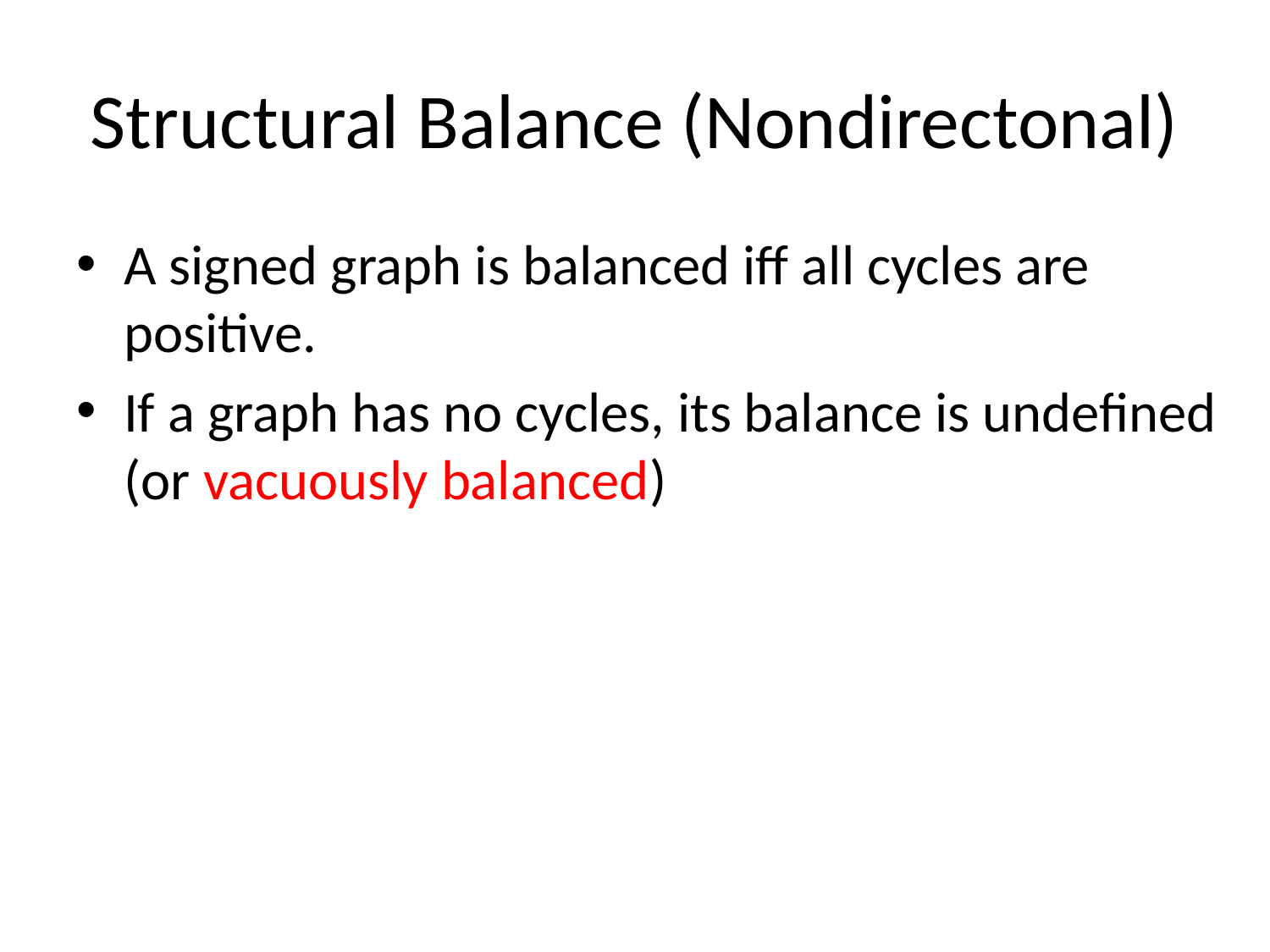

# Structural Balance (Nondirectonal)
A signed graph is balanced iff all cycles are positive.
If a graph has no cycles, its balance is undefined (or vacuously balanced)